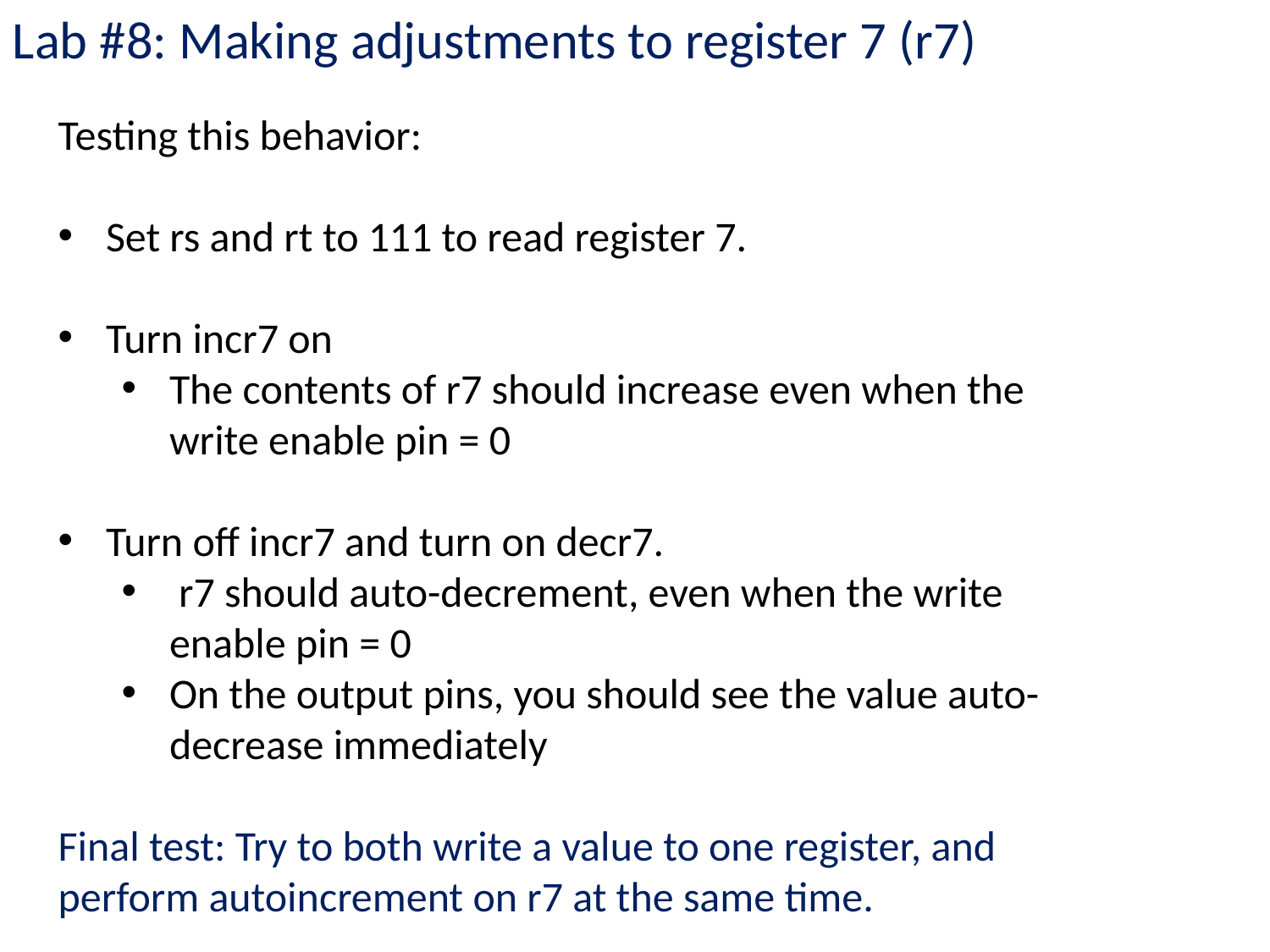

Lab #8: Making adjustments to register 7 (r7)
Testing this behavior:

Set rs and rt to 111 to read register 7.

Turn incr7 on
The contents of r7 should increase even when the write enable pin = 0

Turn off incr7 and turn on decr7.
 r7 should auto-decrement, even when the write enable pin = 0
On the output pins, you should see the value auto-decrease immediately

Final test: Try to both write a value to one register, and perform autoincrement on r7 at the same time.